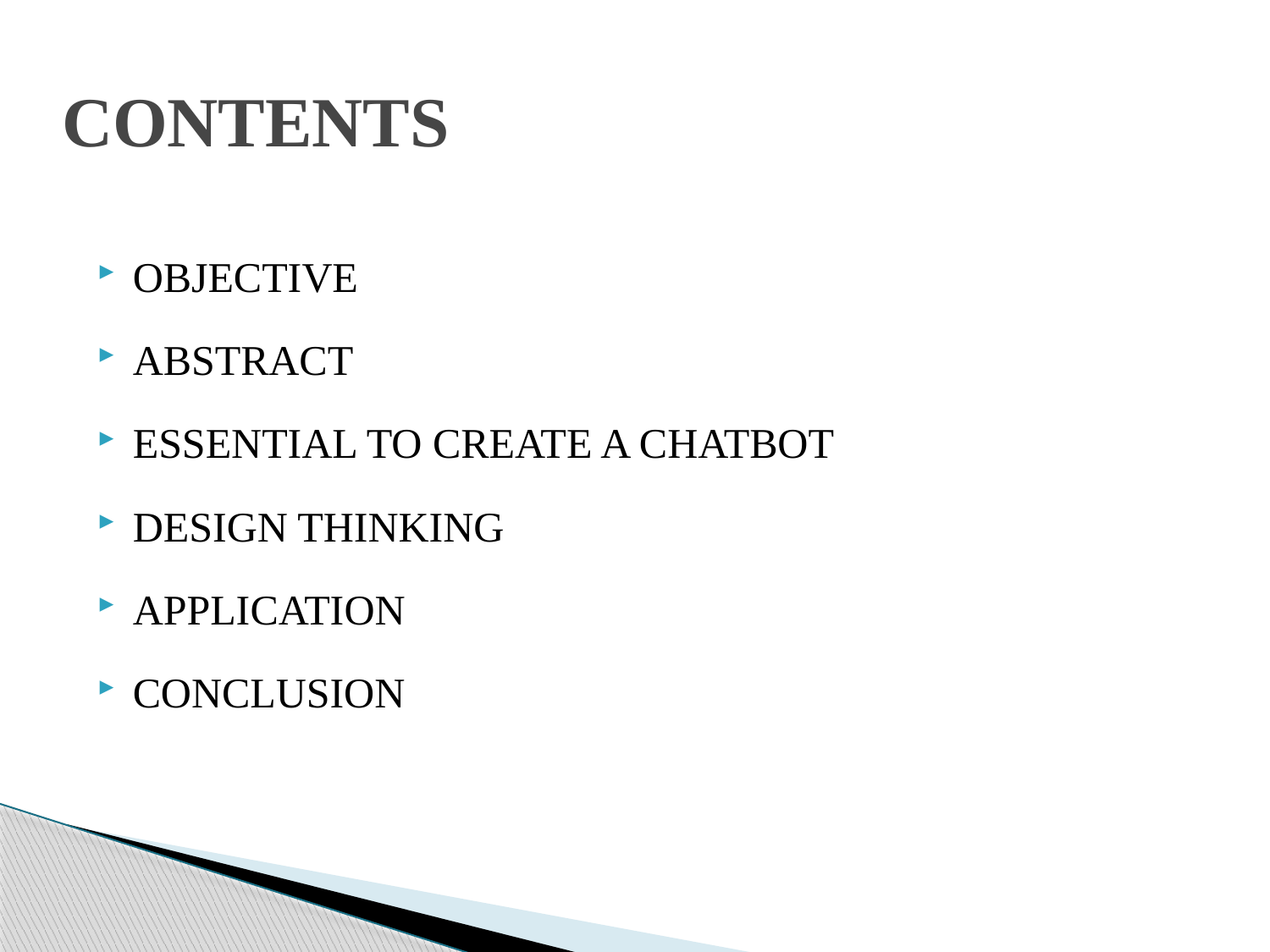

# CONTENTS
OBJECTIVE
ABSTRACT
ESSENTIAL TO CREATE A CHATBOT
DESIGN THINKING
APPLICATION
CONCLUSION